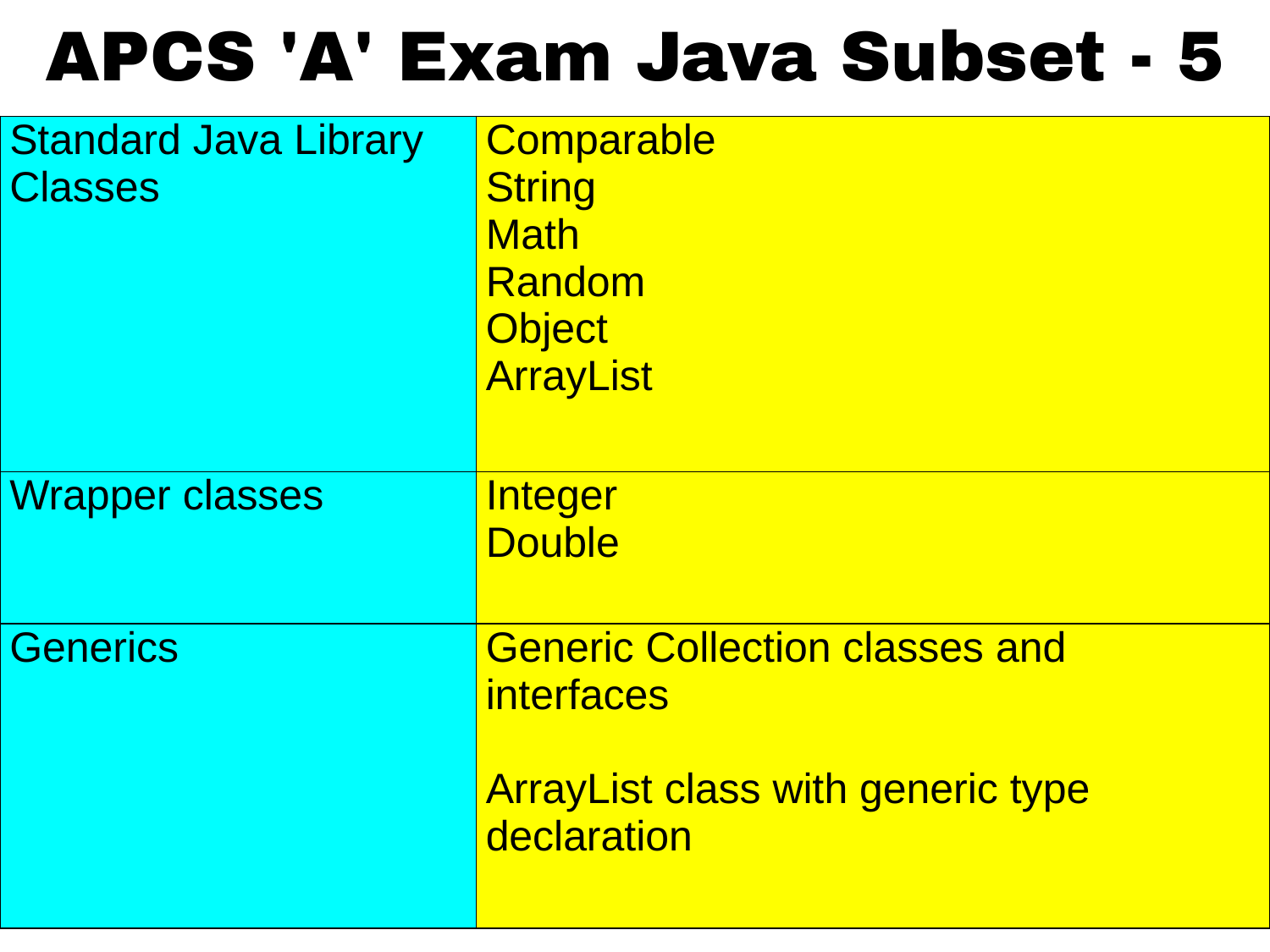

# APCS 'A' Exam Java Subset - 5

| Standard Java Library Classes | Comparable String Math Random Object ArrayList |
| --- | --- |
| Wrapper classes | Integer Double |
| Generics | Generic Collection classes and interfaces ArrayList class with generic type declaration |